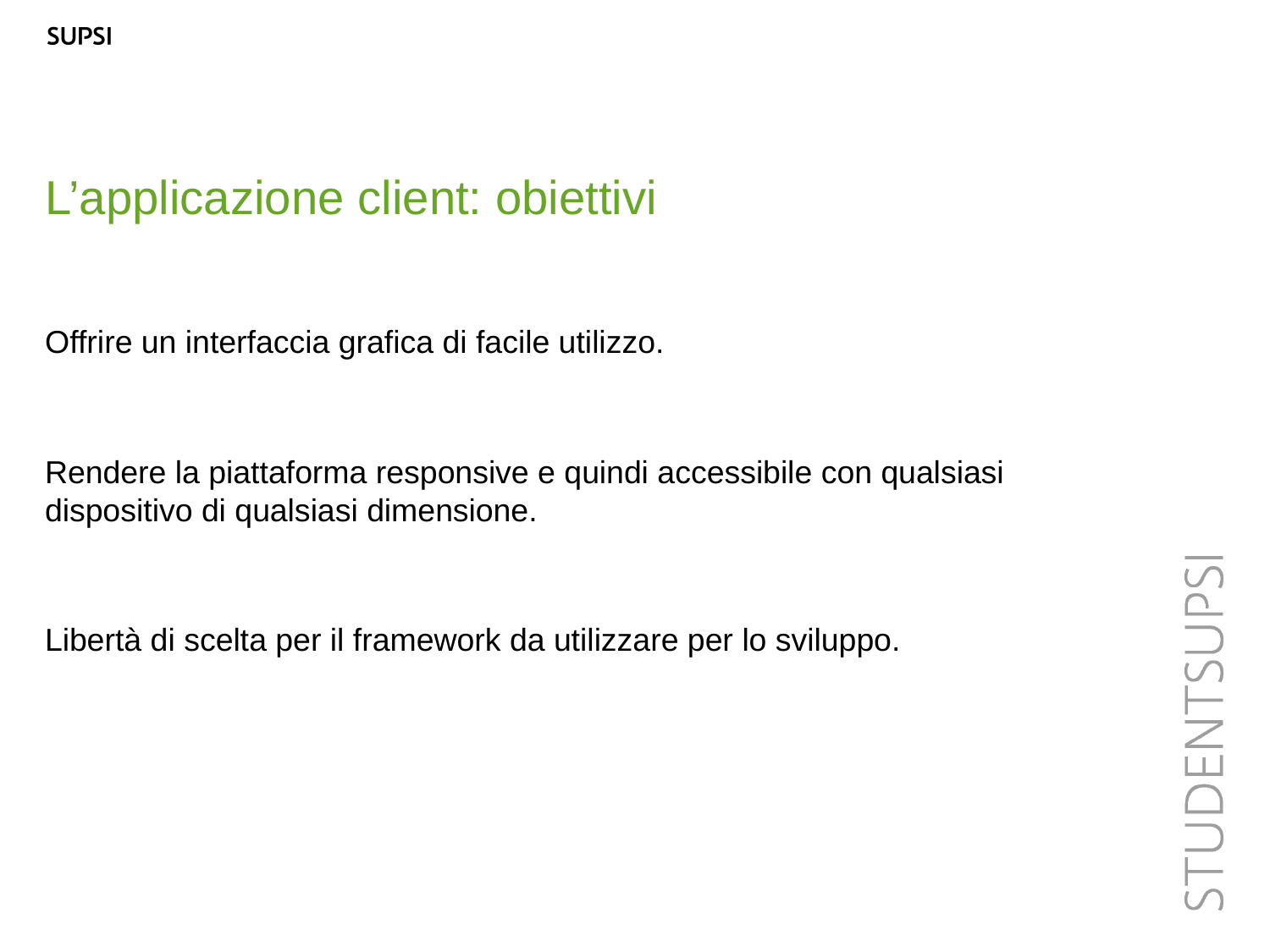

L’applicazione client: obiettivi
Offrire un interfaccia grafica di facile utilizzo.

Rendere la piattaforma responsive e quindi accessibile con qualsiasi dispositivo di qualsiasi dimensione.

Libertà di scelta per il framework da utilizzare per lo sviluppo.